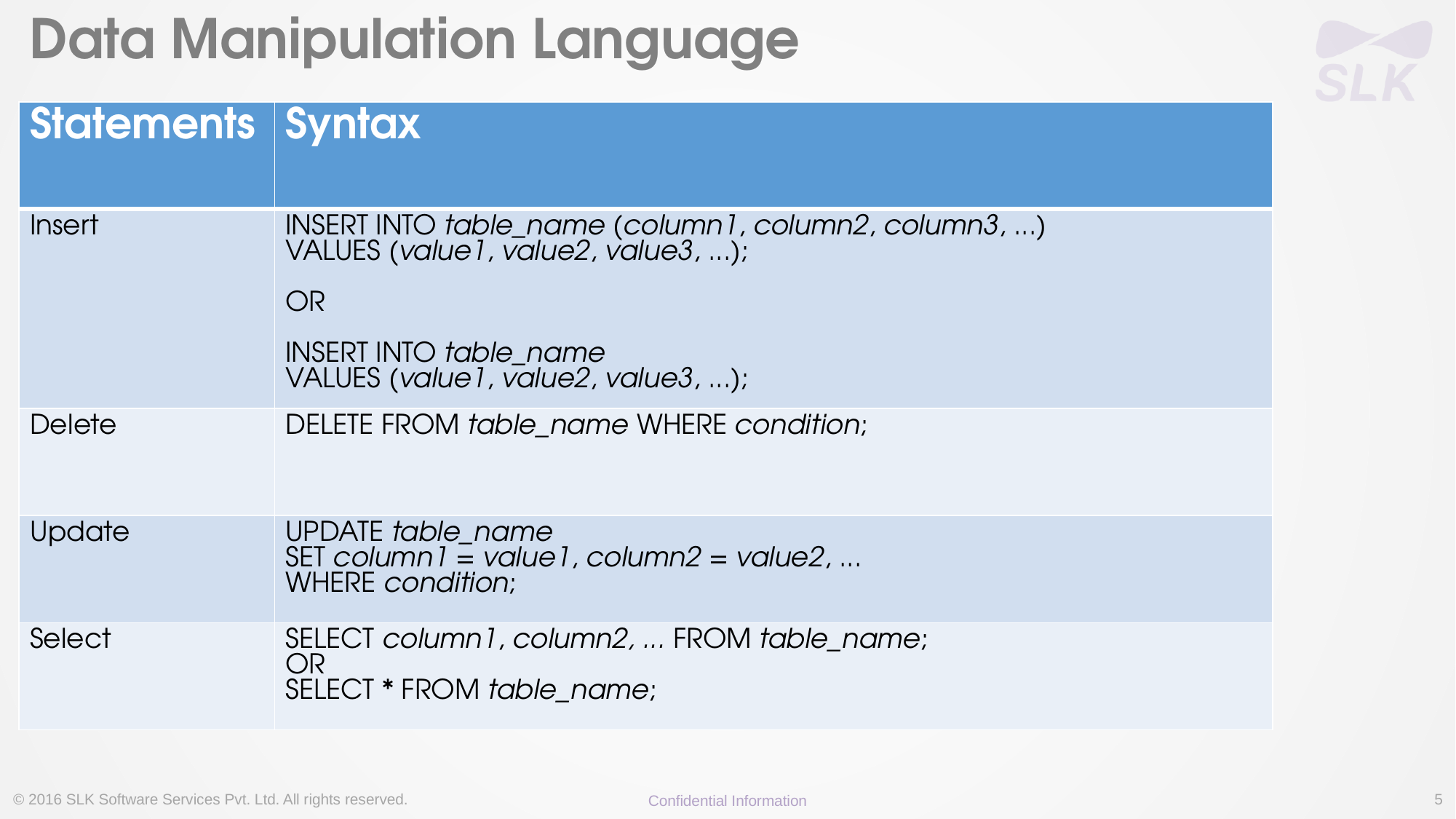

# Data Manipulation Language
| Statements | Syntax |
| --- | --- |
| Insert | INSERT INTO table\_name (column1, column2, column3, ...) VALUES (value1, value2, value3, ...); OR INSERT INTO table\_name VALUES (value1, value2, value3, ...); |
| Delete | DELETE FROM table\_name WHERE condition; |
| Update | UPDATE table\_name SET column1 = value1, column2 = value2, ... WHERE condition; |
| Select | SELECT column1, column2, ... FROM table\_name; OR SELECT \* FROM table\_name; |